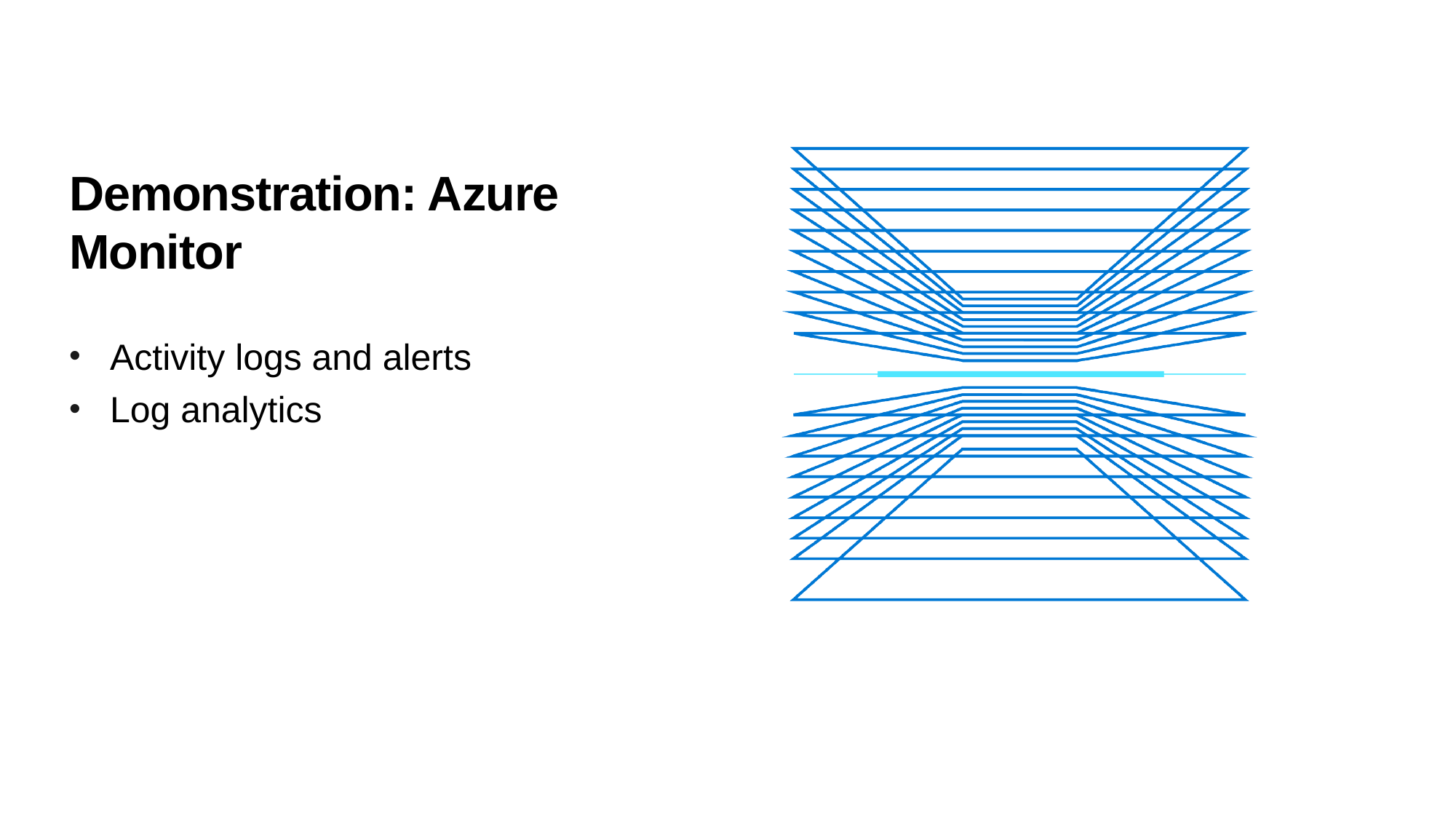

# Demonstration: Azure Monitor
Activity logs and alerts
Log analytics